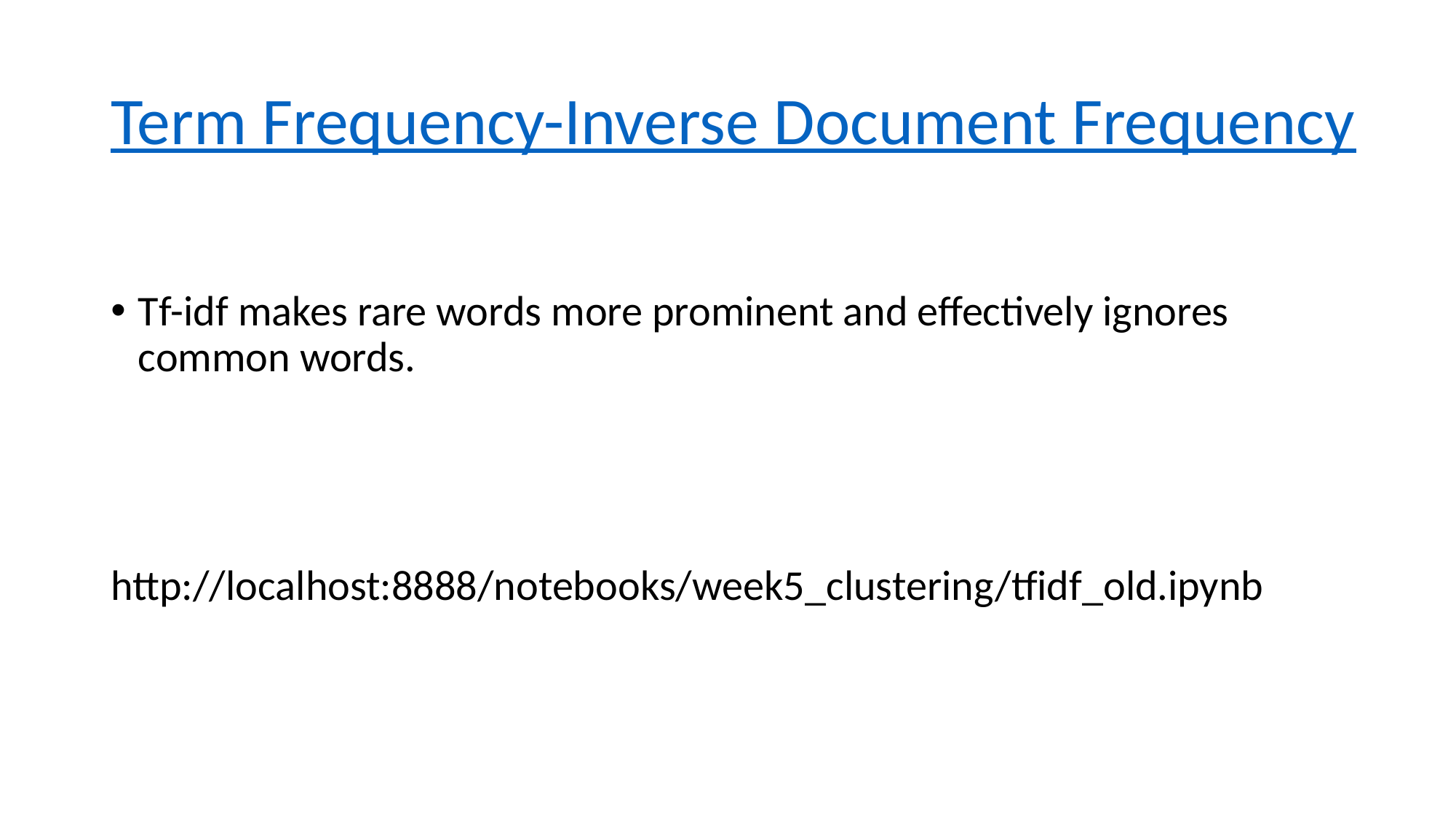

# Term Frequency-Inverse Document Frequency

Tf-idf makes rare words more prominent and effectively ignores common words.

http://localhost:8888/notebooks/week5_clustering/tfidf_old.ipynb